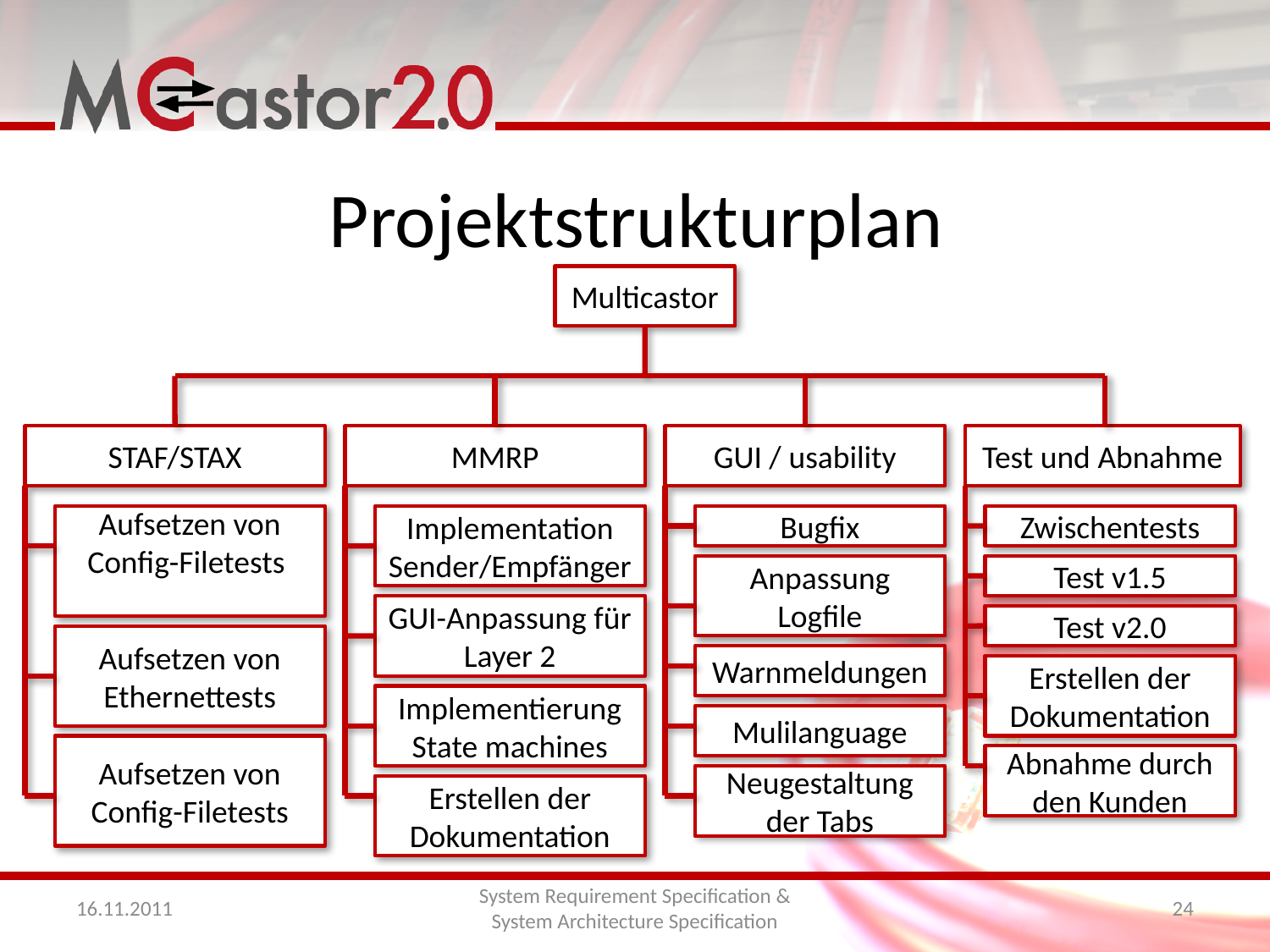

# Projektstrukturplan
Multicastor
STAF/STAX
MMRP
GUI / usability
Test und Abnahme
Aufsetzen von Config-Filetests
Implementation Sender/Empfänger
Bugfix
Zwischentests
Anpassung Logfile
Test v1.5
GUI-Anpassung für Layer 2
Test v2.0
Aufsetzen von Ethernettests
Warnmeldungen
Erstellen der Dokumentation
Implementierung State machines
Mulilanguage
Aufsetzen von Config-Filetests
Abnahme durch den Kunden
Neugestaltung der Tabs
Erstellen der Dokumentation
16.11.2011
System Requirement Specification &
System Architecture Specification
24